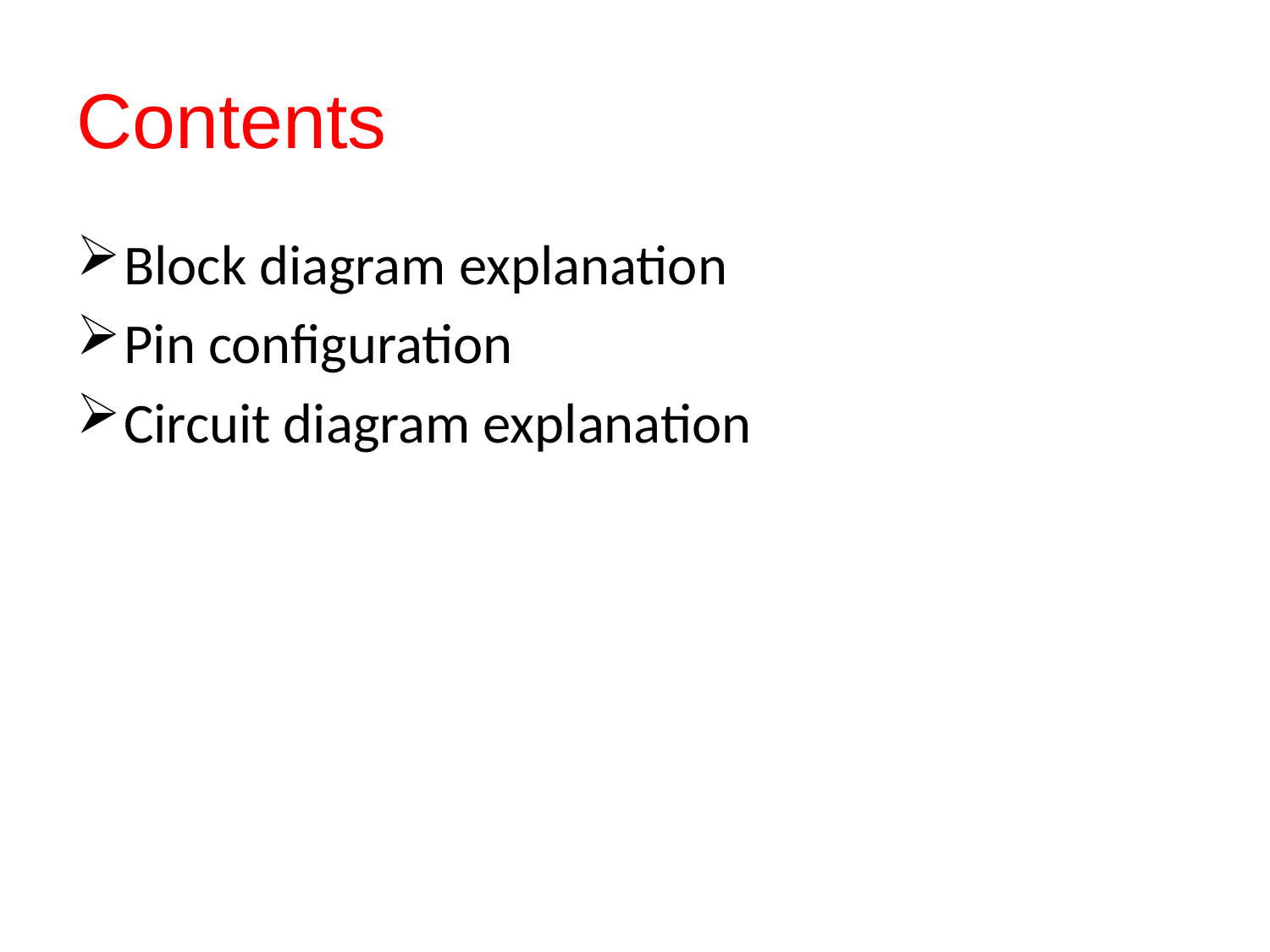

# Contents
Block diagram explanation
Pin configuration
Circuit diagram explanation